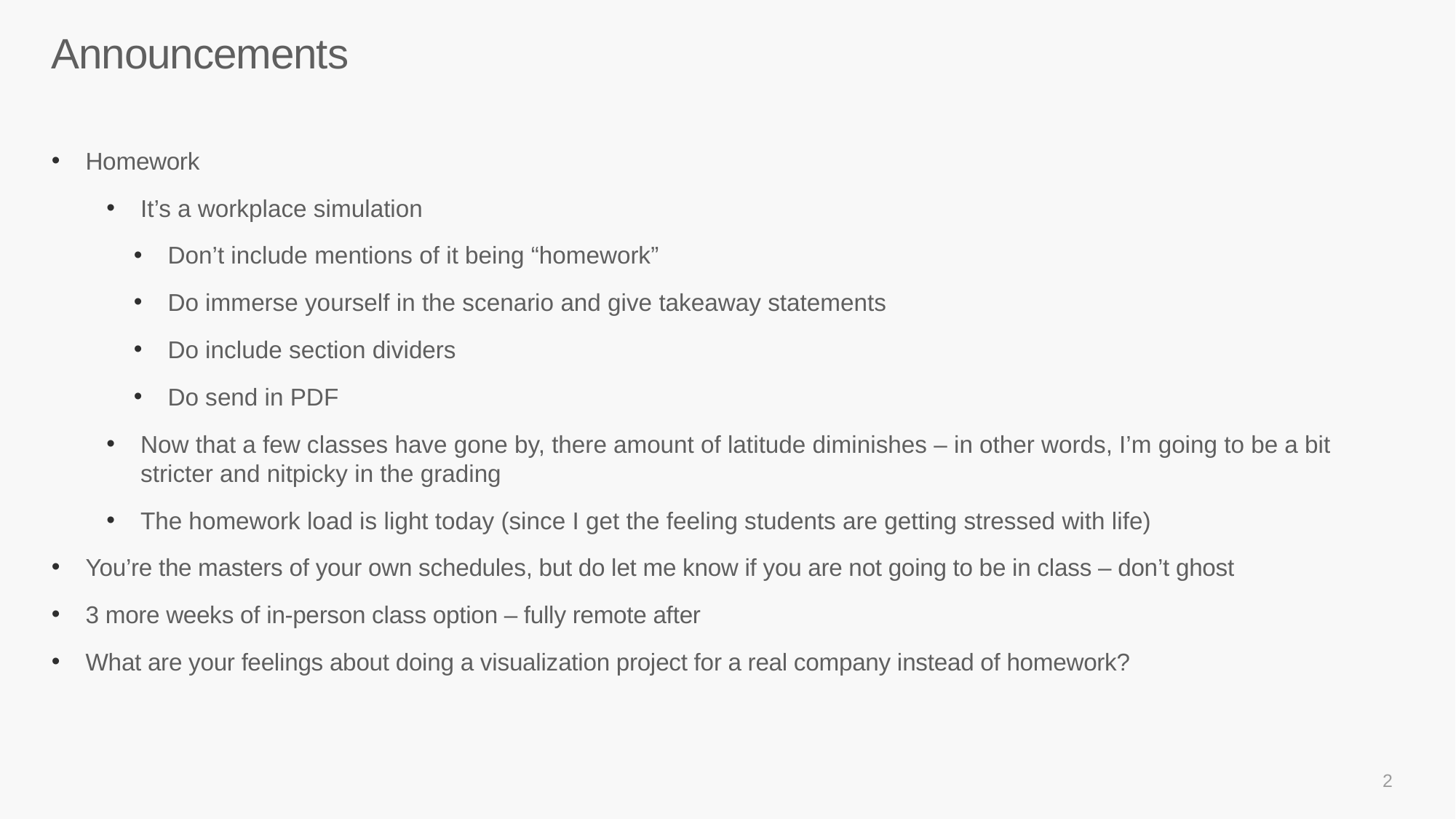

# Announcements
Homework
It’s a workplace simulation
Don’t include mentions of it being “homework”
Do immerse yourself in the scenario and give takeaway statements
Do include section dividers
Do send in PDF
Now that a few classes have gone by, there amount of latitude diminishes – in other words, I’m going to be a bit stricter and nitpicky in the grading
The homework load is light today (since I get the feeling students are getting stressed with life)
You’re the masters of your own schedules, but do let me know if you are not going to be in class – don’t ghost
3 more weeks of in-person class option – fully remote after
What are your feelings about doing a visualization project for a real company instead of homework?
2